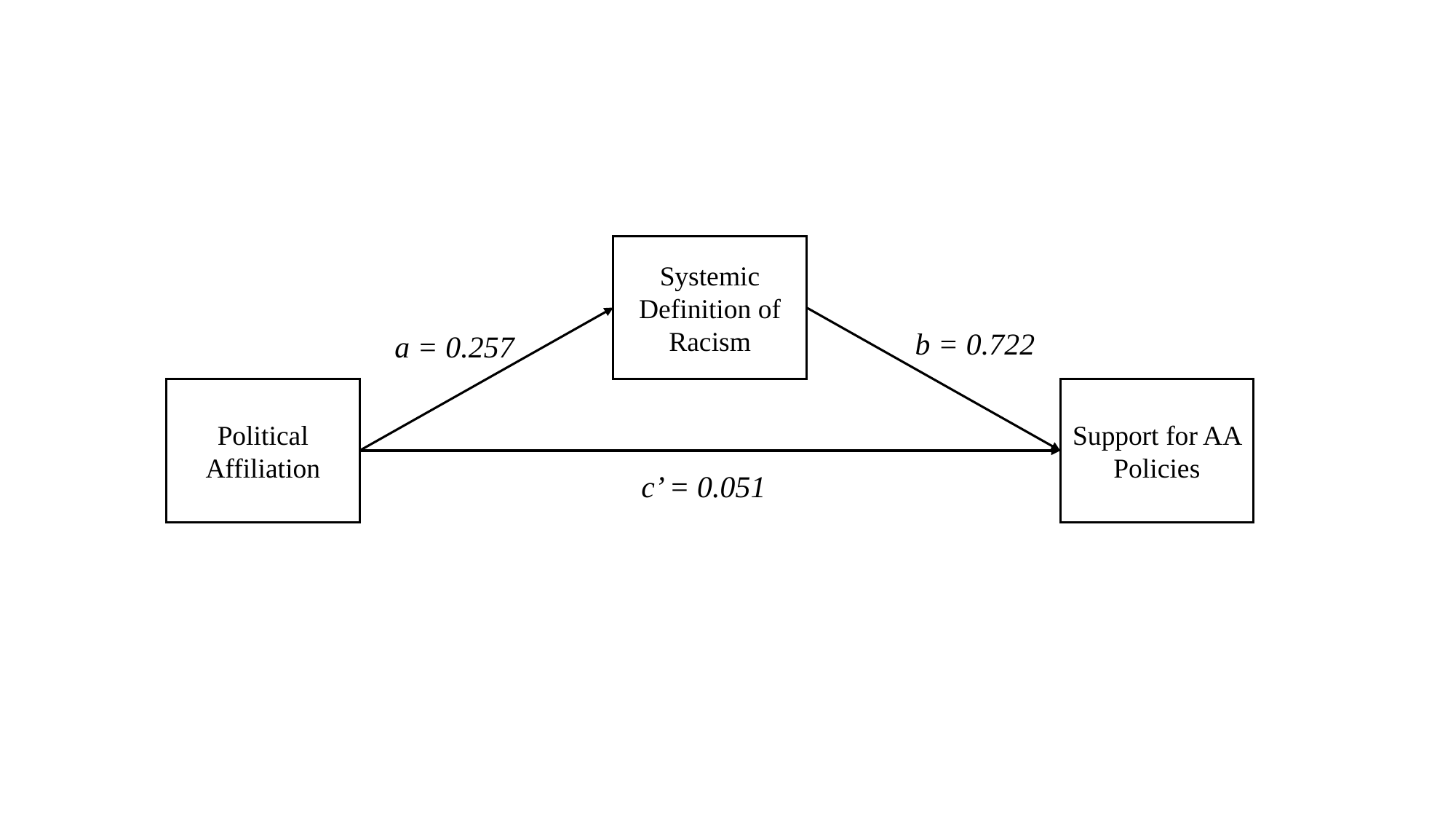

Systemic Definition of Racism
b = 0.722
a = 0.257
Political Affiliation
Support for AA Policies
c’ = 0.051